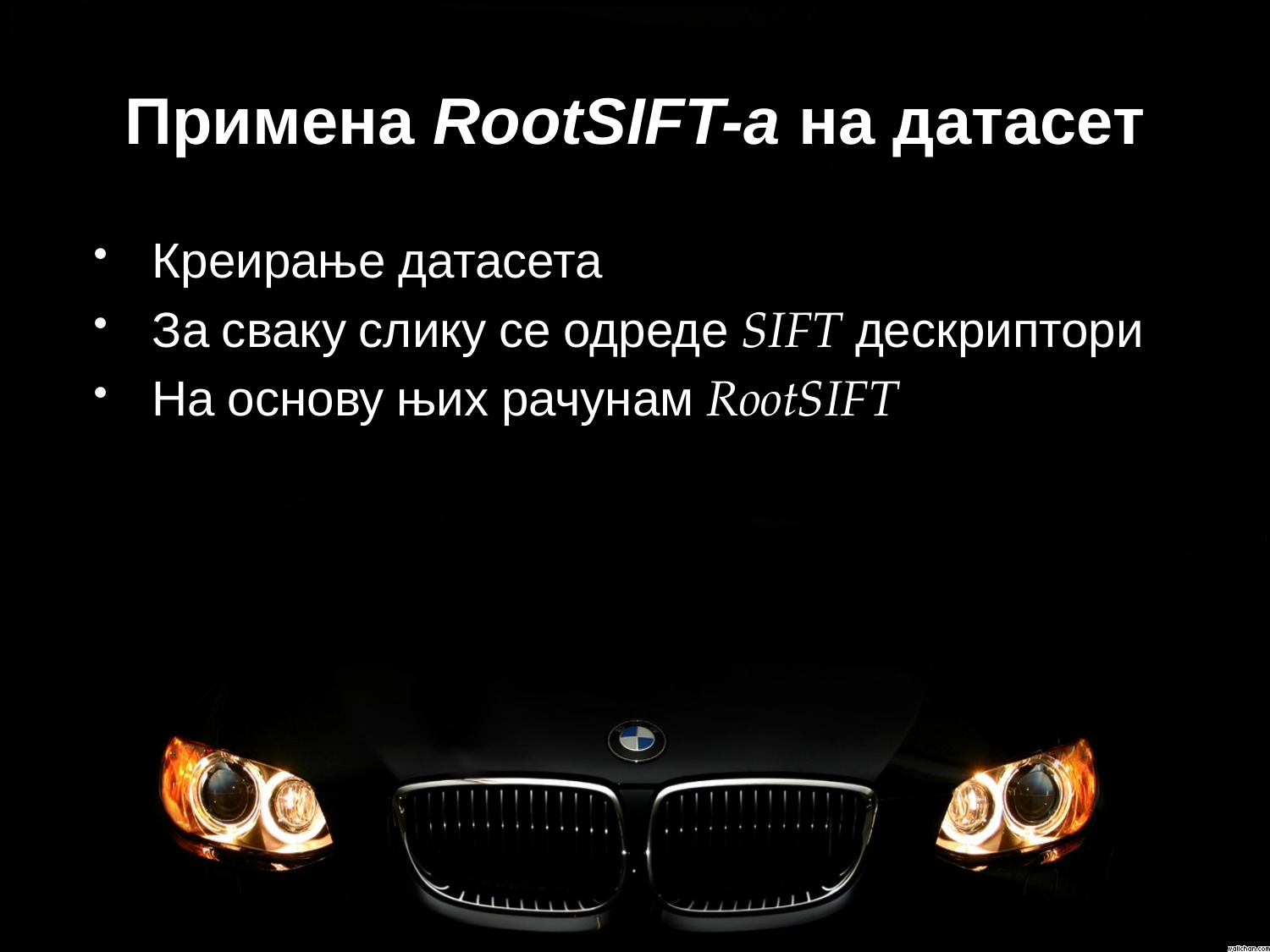

# Примена RootSIFT-a на датасет
Креирање датасета
За сваку слику се одреде SIFT дескриптори
На основу њих рачунам RootSIFT